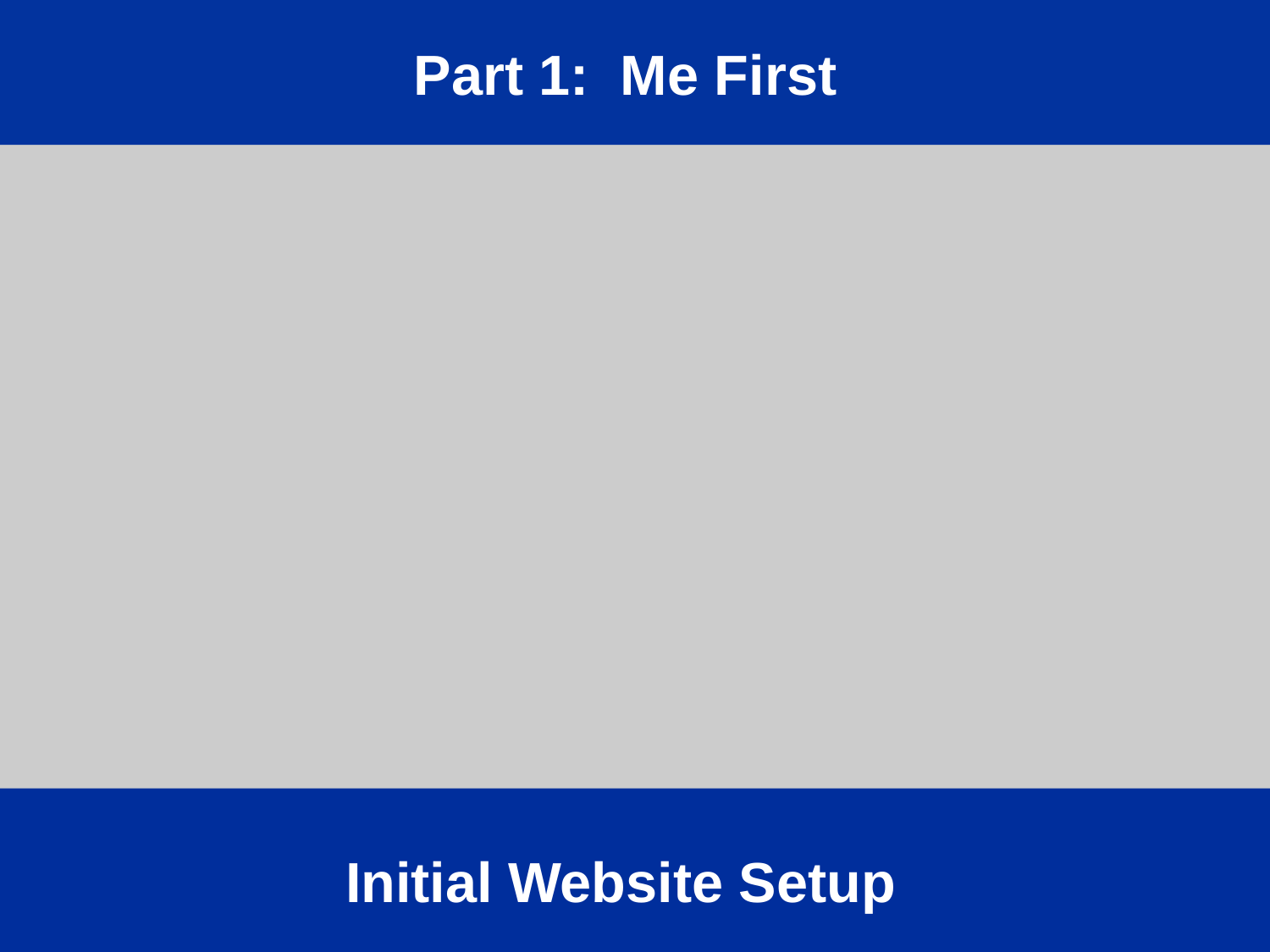

Part 1:  Me First
# Initial Website Setup